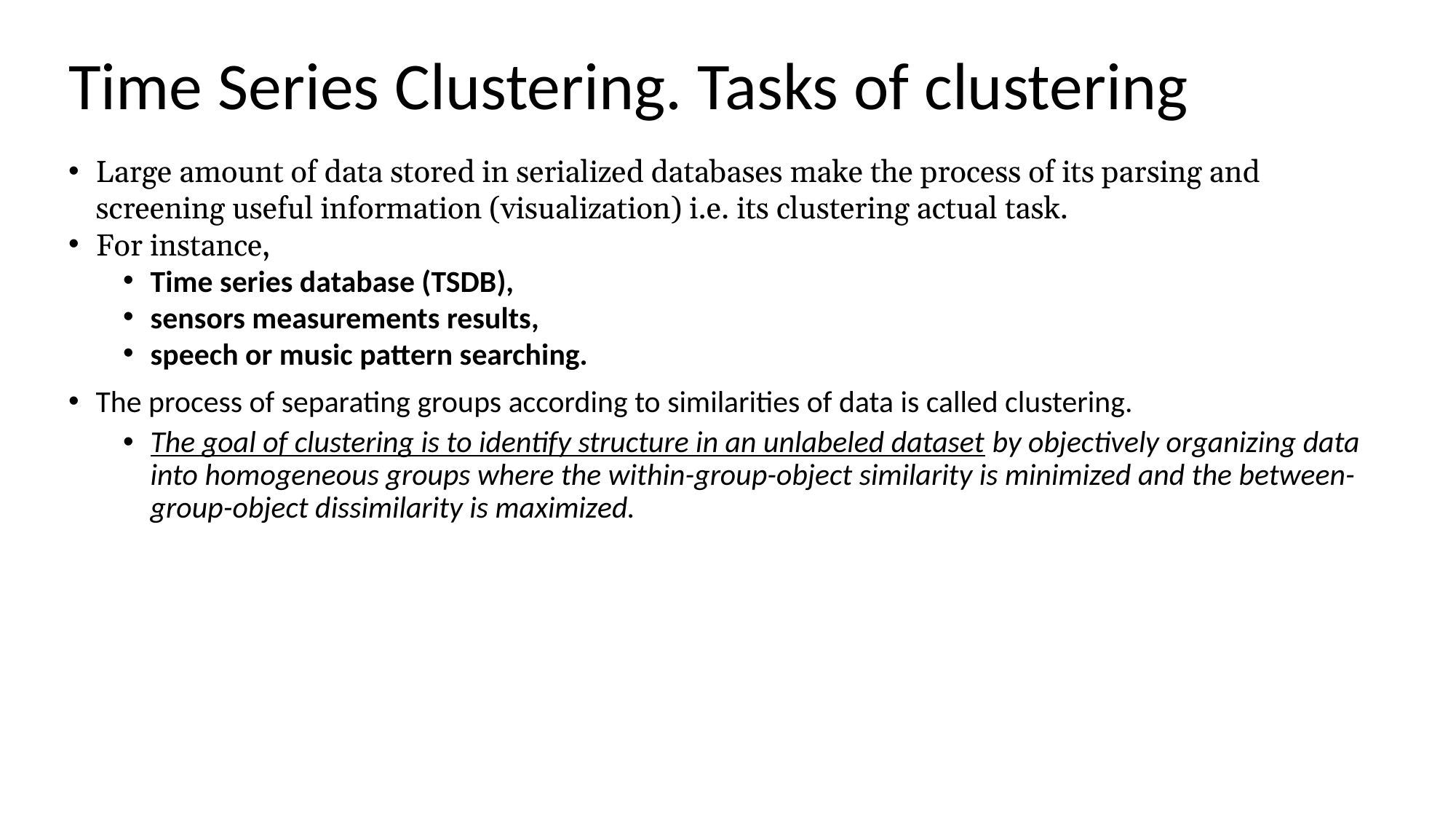

# Time Series Clustering. Tasks of clustering
Large amount of data stored in serialized databases make the process of its parsing and screening useful information (visualization) i.e. its clustering actual task.
For instance,
Time series database (TSDB),
sensors measurements results,
speech or music pattern searching.
The process of separating groups according to similarities of data is called clustering.
The goal of clustering is to identify structure in an unlabeled dataset by objectively organizing data into homogeneous groups where the within-group-object similarity is minimized and the between-group-object dissimilarity is maximized.